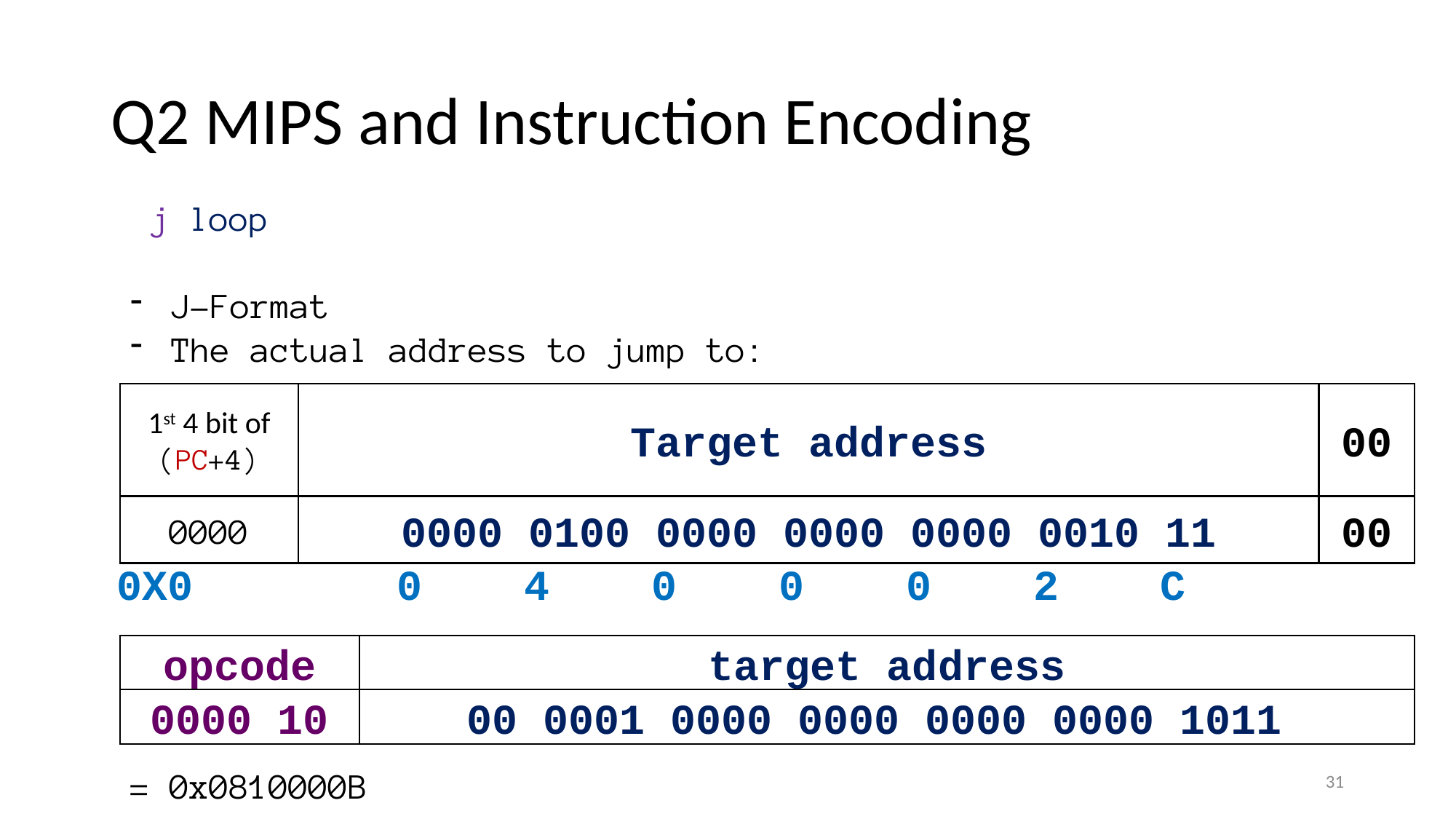

# Q2 MIPS and Instruction Encoding
 j loop

J-Format
The actual address to jump to:

= 0x0810000B
1st 4 bit of (PC+4)
Target address
00
0000
0000 0100 0000 0000 0000 0010 11
00
   0X0        0    4    0    0    0    2    C
opcode
target address
0000 10
00 0001 0000 0000 0000 0000 1011
31